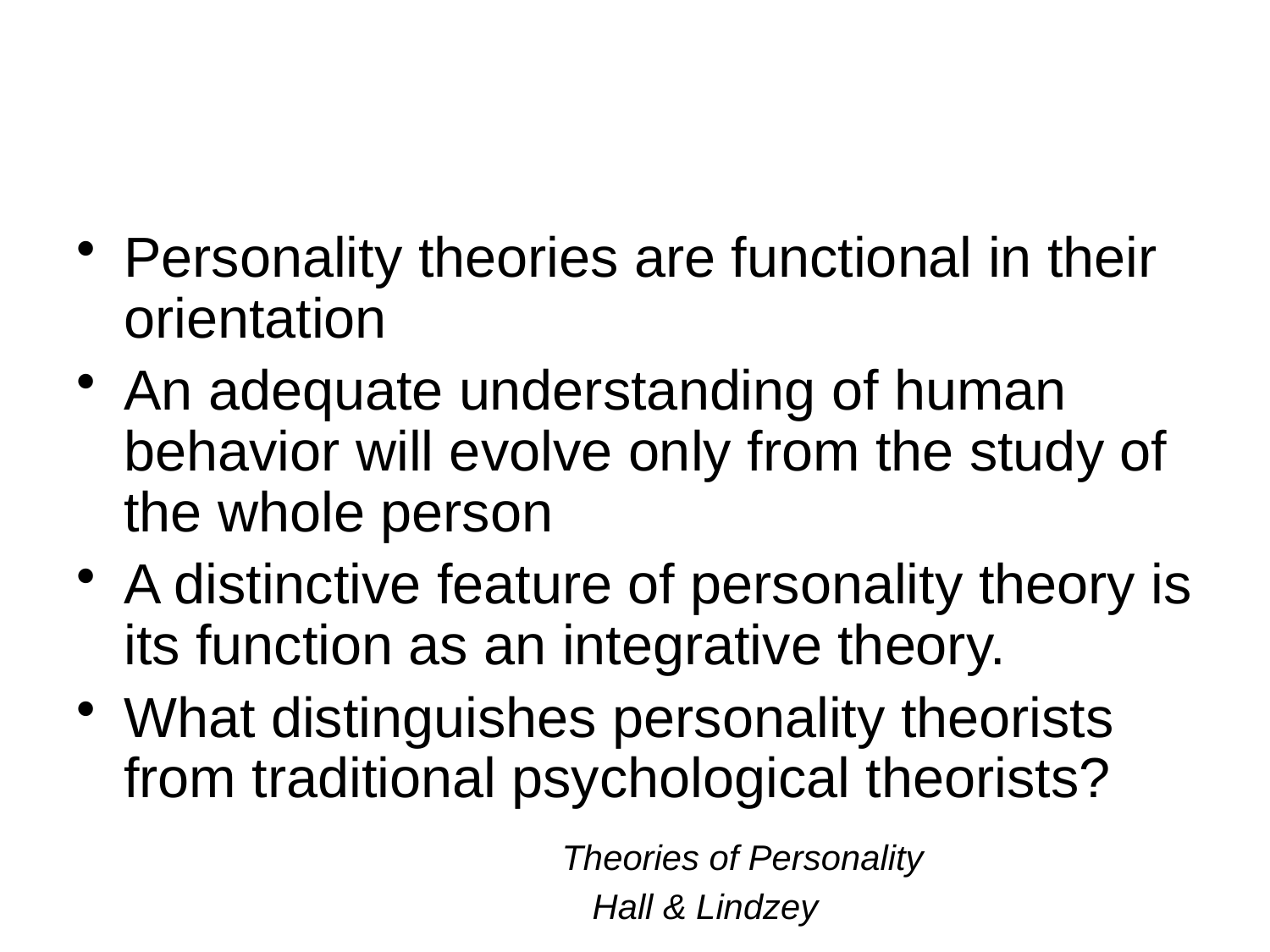

#
Personality theories are functional in their orientation
An adequate understanding of human behavior will evolve only from the study of the whole person
A distinctive feature of personality theory is its function as an integrative theory.
What distinguishes personality theorists from traditional psychological theorists?
                               Theories of Personality
                                                     Hall & Lindzey